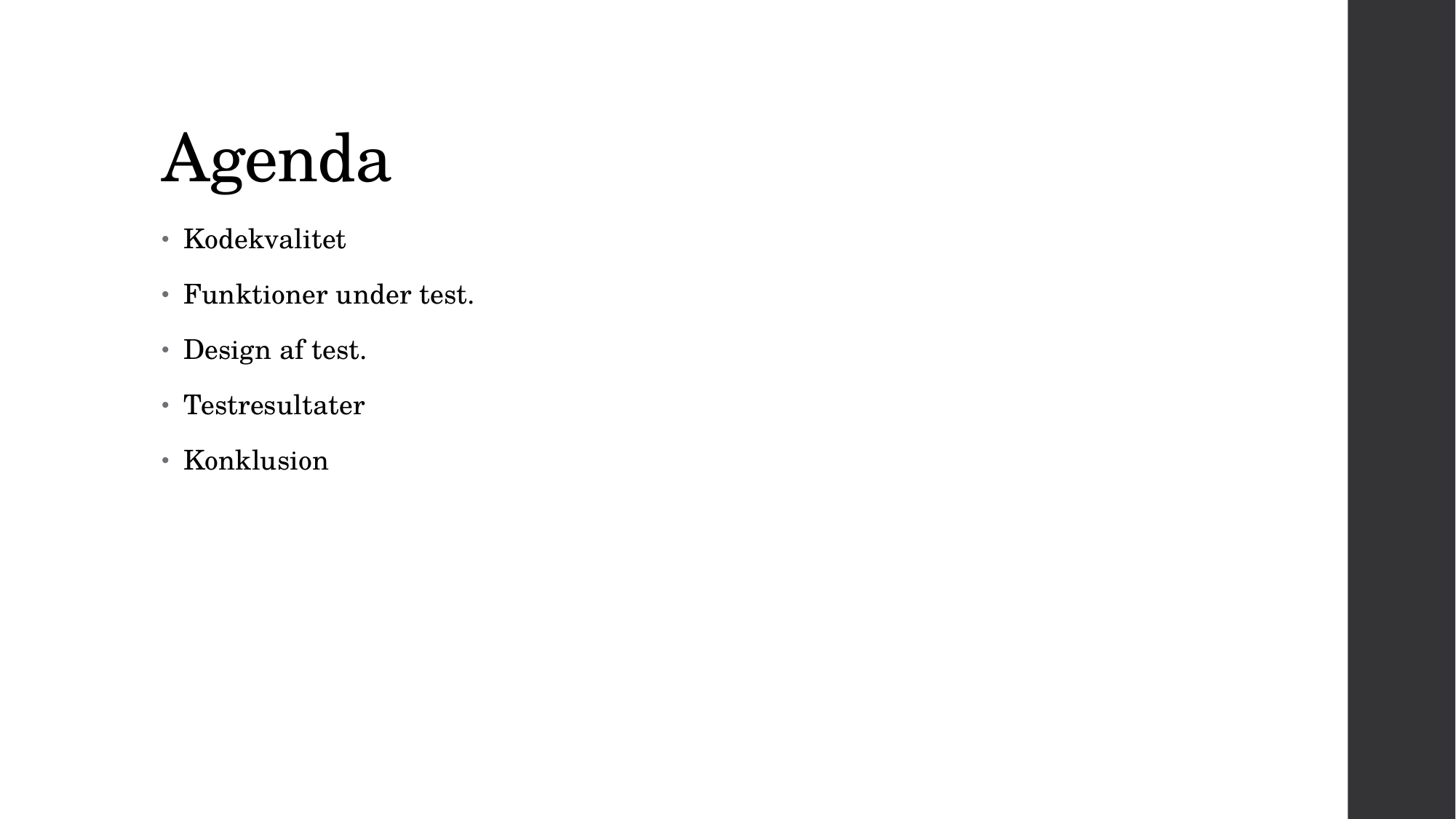

# Agenda
Kodekvalitet
Funktioner under test.
Design af test.
Testresultater
Konklusion